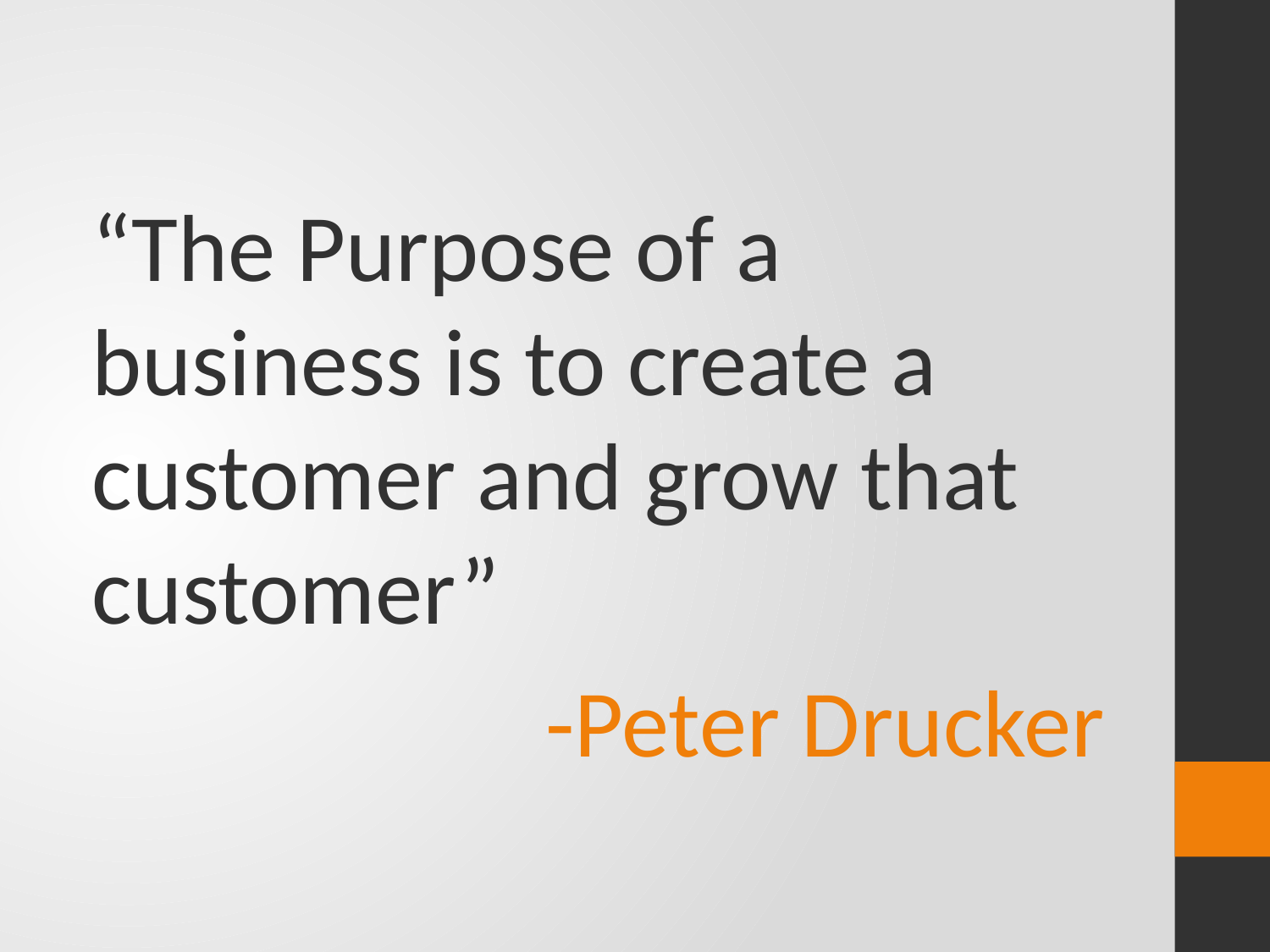

#
“The Purpose of a business is to create a customer and grow that customer”
                     -Peter Drucker